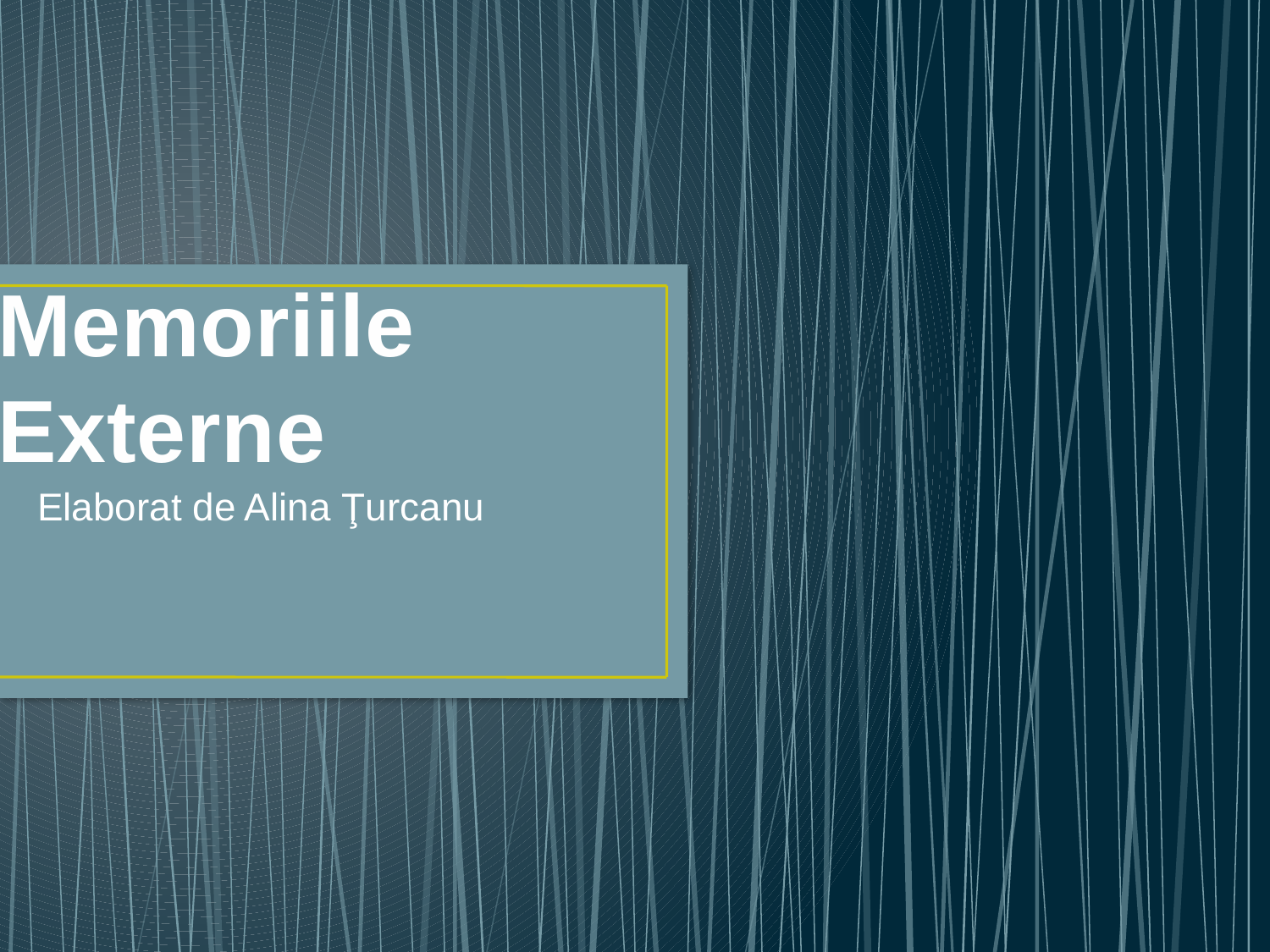

# Memoriile Externe
Elaborat de Alina Ţurcanu